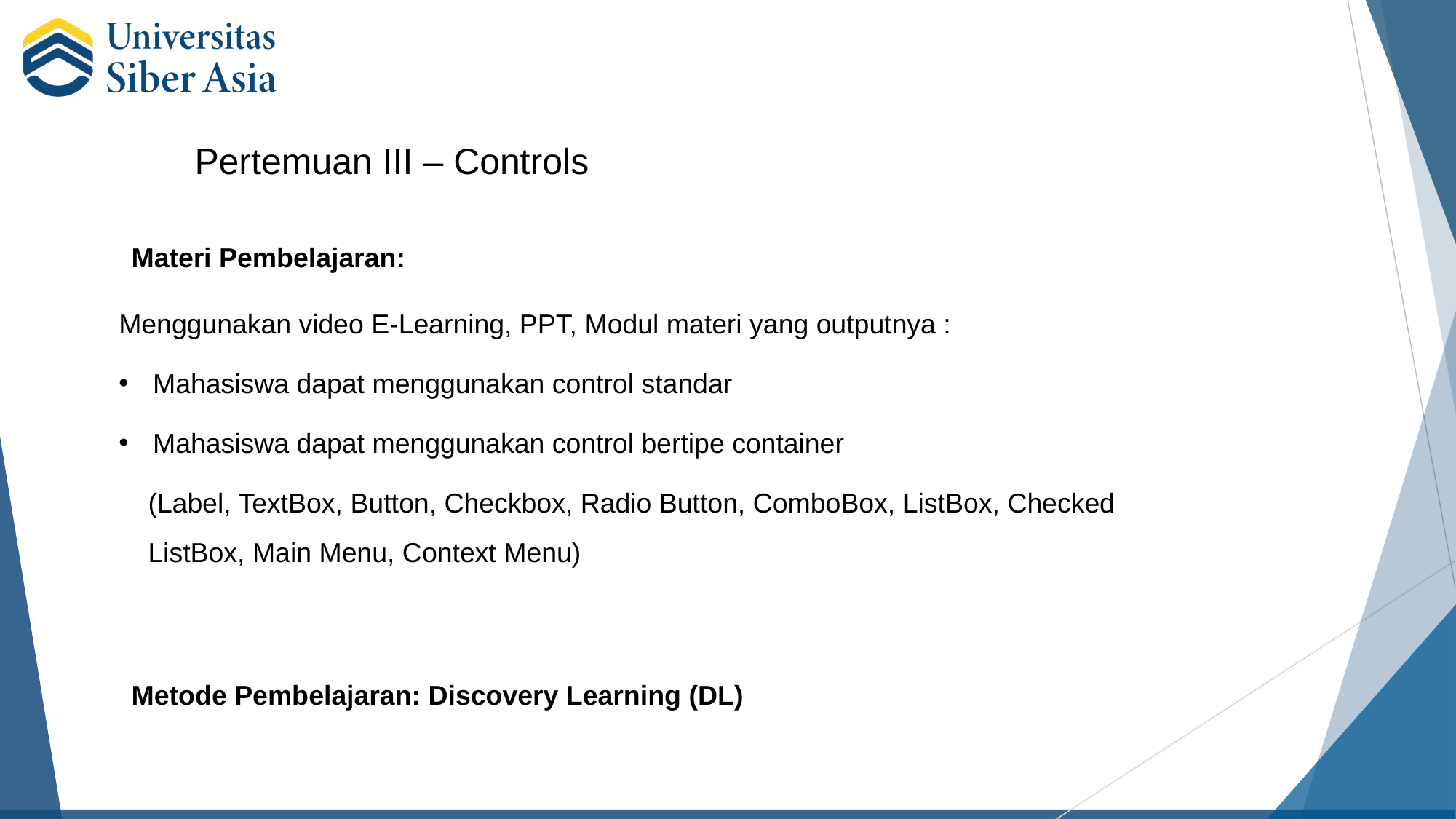

Pertemuan III – Controls
Materi Pembelajaran:
Menggunakan video E-Learning, PPT, Modul materi yang outputnya :
Mahasiswa dapat menggunakan control standar
Mahasiswa dapat menggunakan control bertipe container
(Label, TextBox, Button, Checkbox, Radio Button, ComboBox, ListBox, Checked ListBox, Main Menu, Context Menu)
Metode Pembelajaran: Discovery Learning (DL)